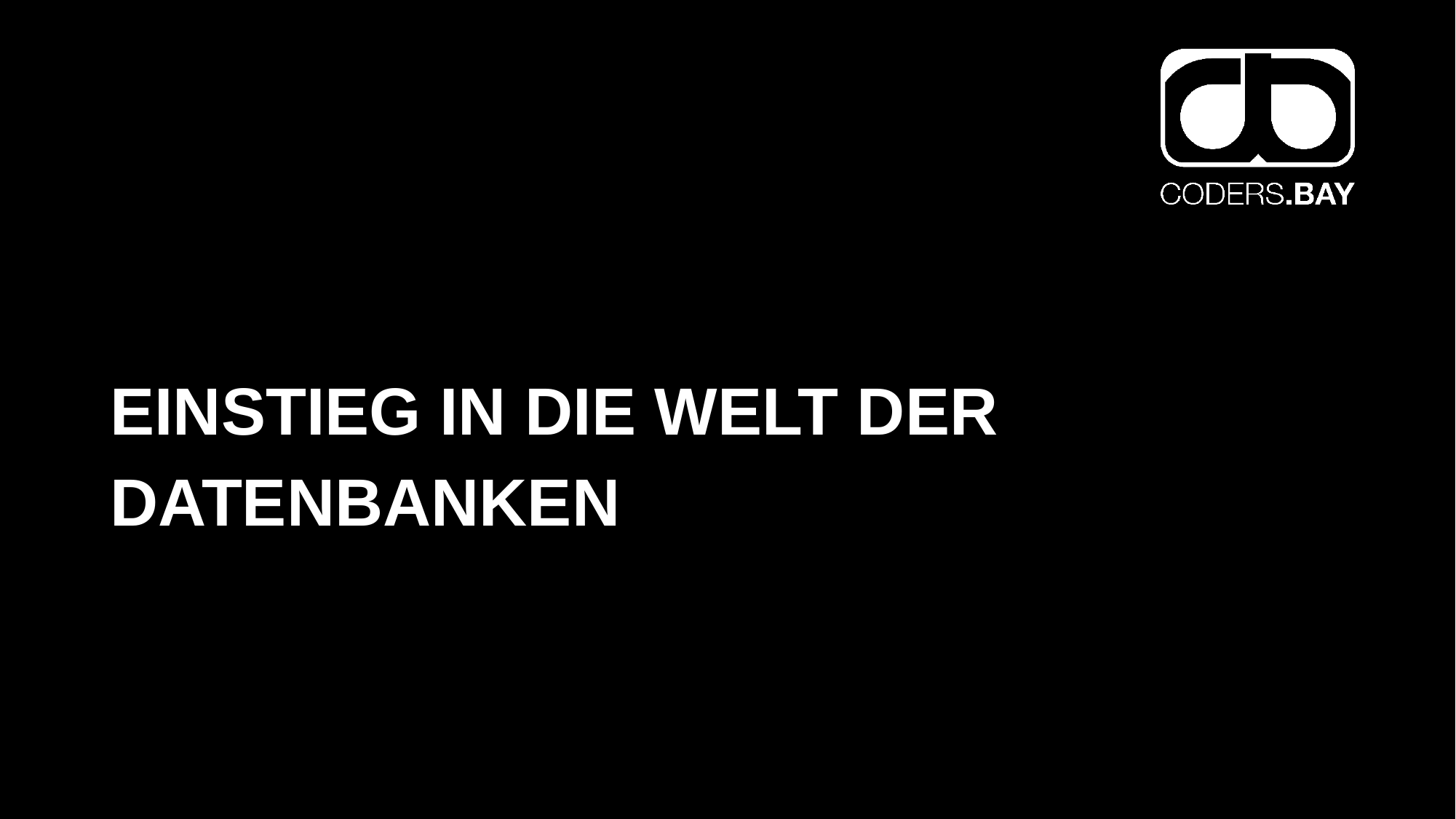

# Einstieg in die Welt der Datenbanken